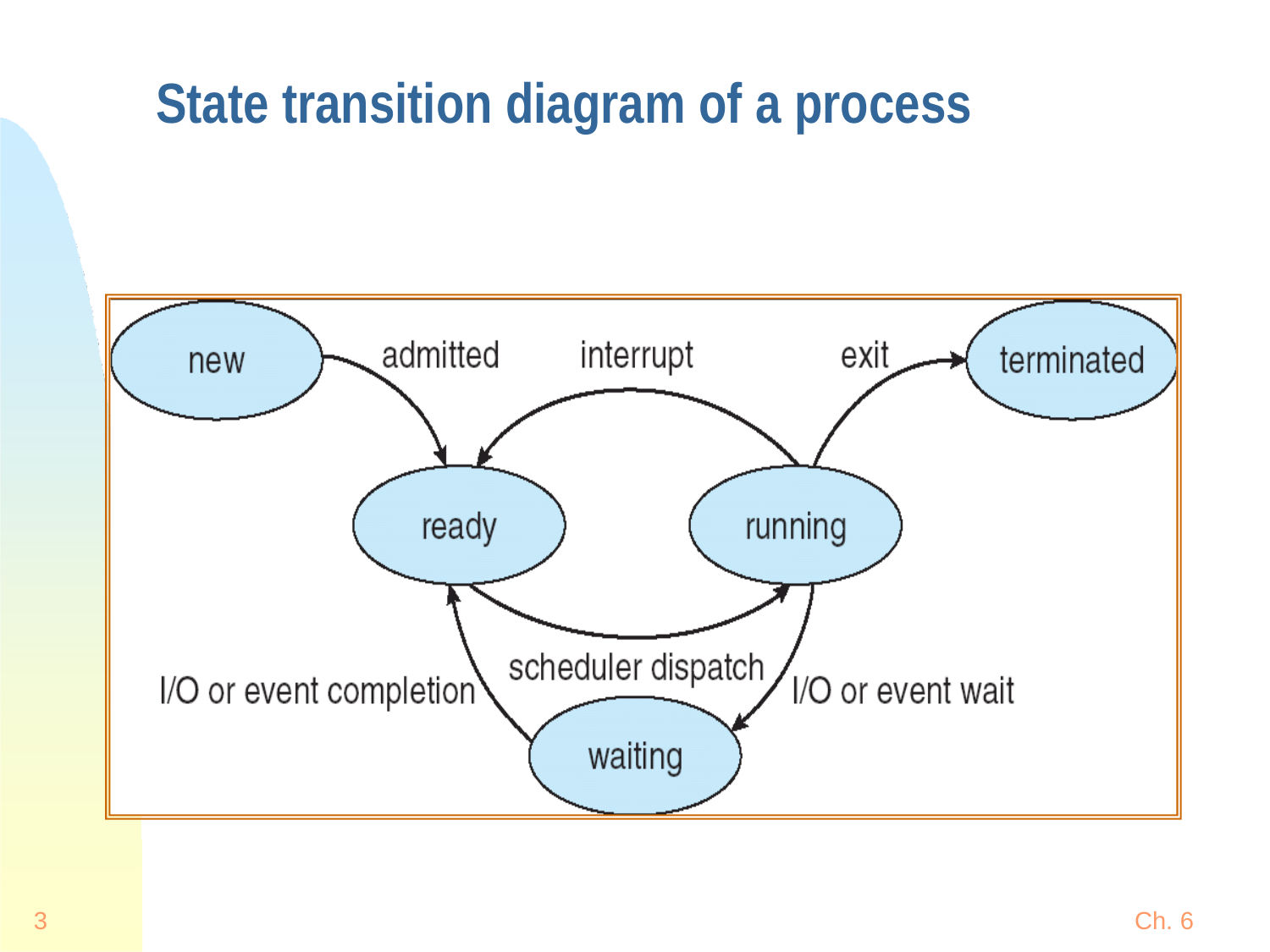

# State transition diagram of a process

3
Ch. 6